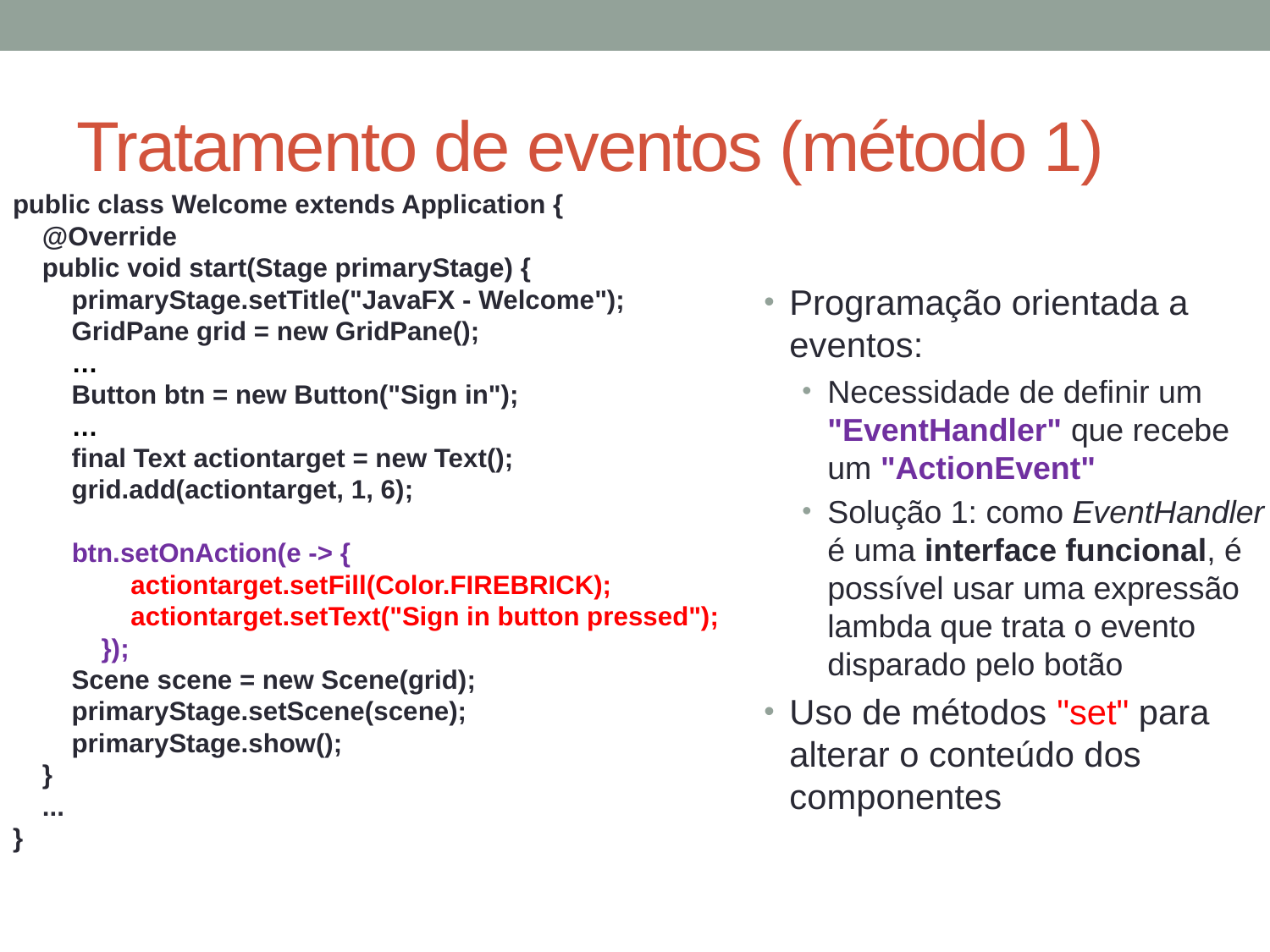

# Tratamento de eventos (método 1)
public class Welcome extends Application {
    @Override
    public void start(Stage primaryStage) {
        primaryStage.setTitle("JavaFX - Welcome");
        GridPane grid = new GridPane();
        …
        Button btn = new Button("Sign in");
        …
        final Text actiontarget = new Text();
        grid.add(actiontarget, 1, 6);
        btn.setOnAction(e -> {
                actiontarget.setFill(Color.FIREBRICK);
                actiontarget.setText("Sign in button pressed");
            });
        Scene scene = new Scene(grid);
        primaryStage.setScene(scene);
        primaryStage.show();
    }
    ...   
}
Programação orientada a eventos:
Necessidade de definir um "EventHandler" que recebe um "ActionEvent"
Solução 1: como EventHandler é uma interface funcional, é possível usar uma expressão lambda que trata o evento disparado pelo botão
Uso de métodos "set" para alterar o conteúdo dos componentes